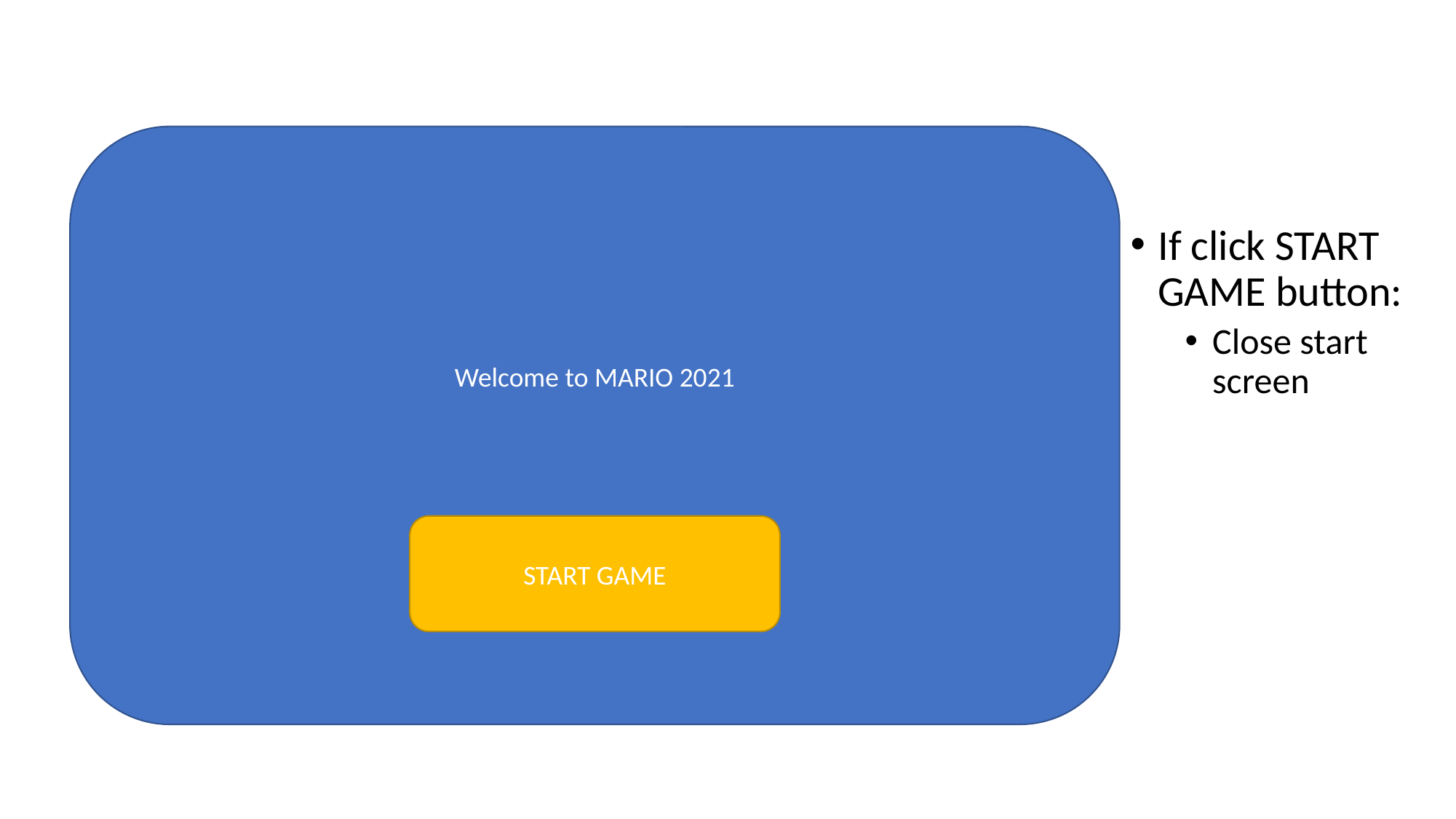

#
Welcome to MARIO 2021

If click START GAME button:
Close start screen
START GAME